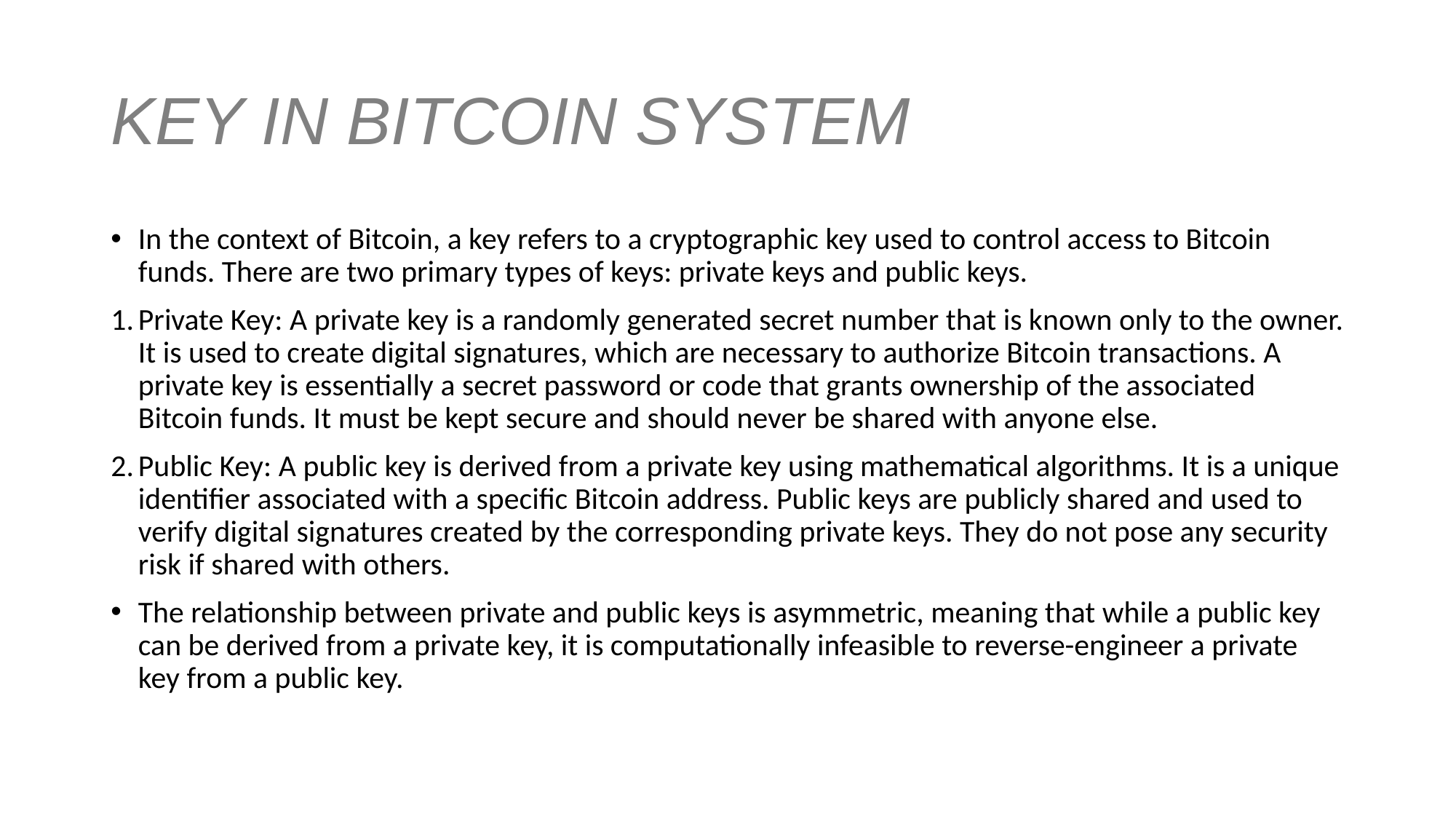

# KEY IN BITCOIN SYSTEM
In the context of Bitcoin, a key refers to a cryptographic key used to control access to Bitcoin funds. There are two primary types of keys: private keys and public keys.
Private Key: A private key is a randomly generated secret number that is known only to the owner. It is used to create digital signatures, which are necessary to authorize Bitcoin transactions. A private key is essentially a secret password or code that grants ownership of the associated Bitcoin funds. It must be kept secure and should never be shared with anyone else.
Public Key: A public key is derived from a private key using mathematical algorithms. It is a unique identifier associated with a specific Bitcoin address. Public keys are publicly shared and used to verify digital signatures created by the corresponding private keys. They do not pose any security risk if shared with others.
The relationship between private and public keys is asymmetric, meaning that while a public key can be derived from a private key, it is computationally infeasible to reverse-engineer a private key from a public key.